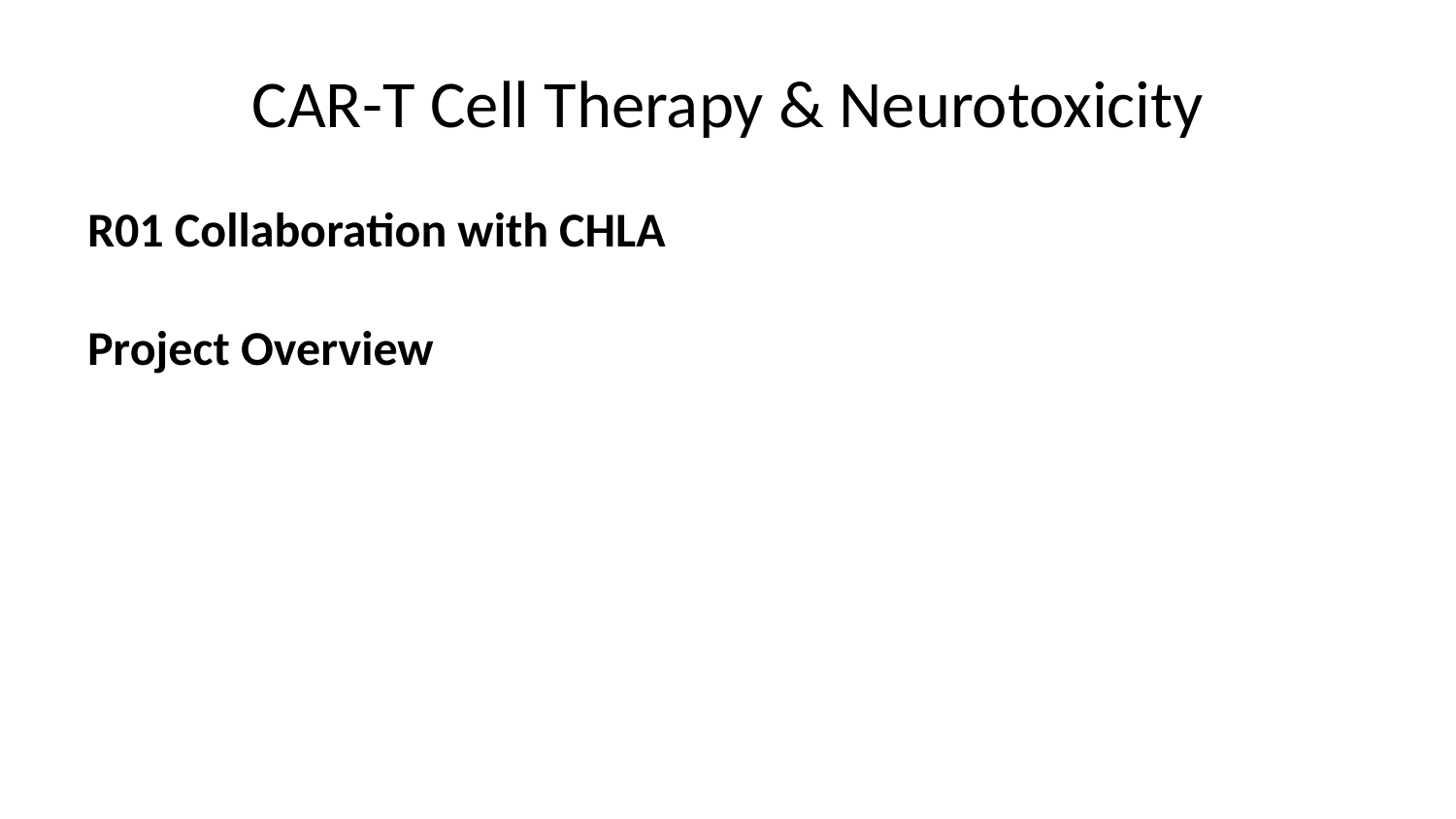

# CAR-T Cell Therapy & Neurotoxicity
R01 Collaboration with CHLA
Project Overview